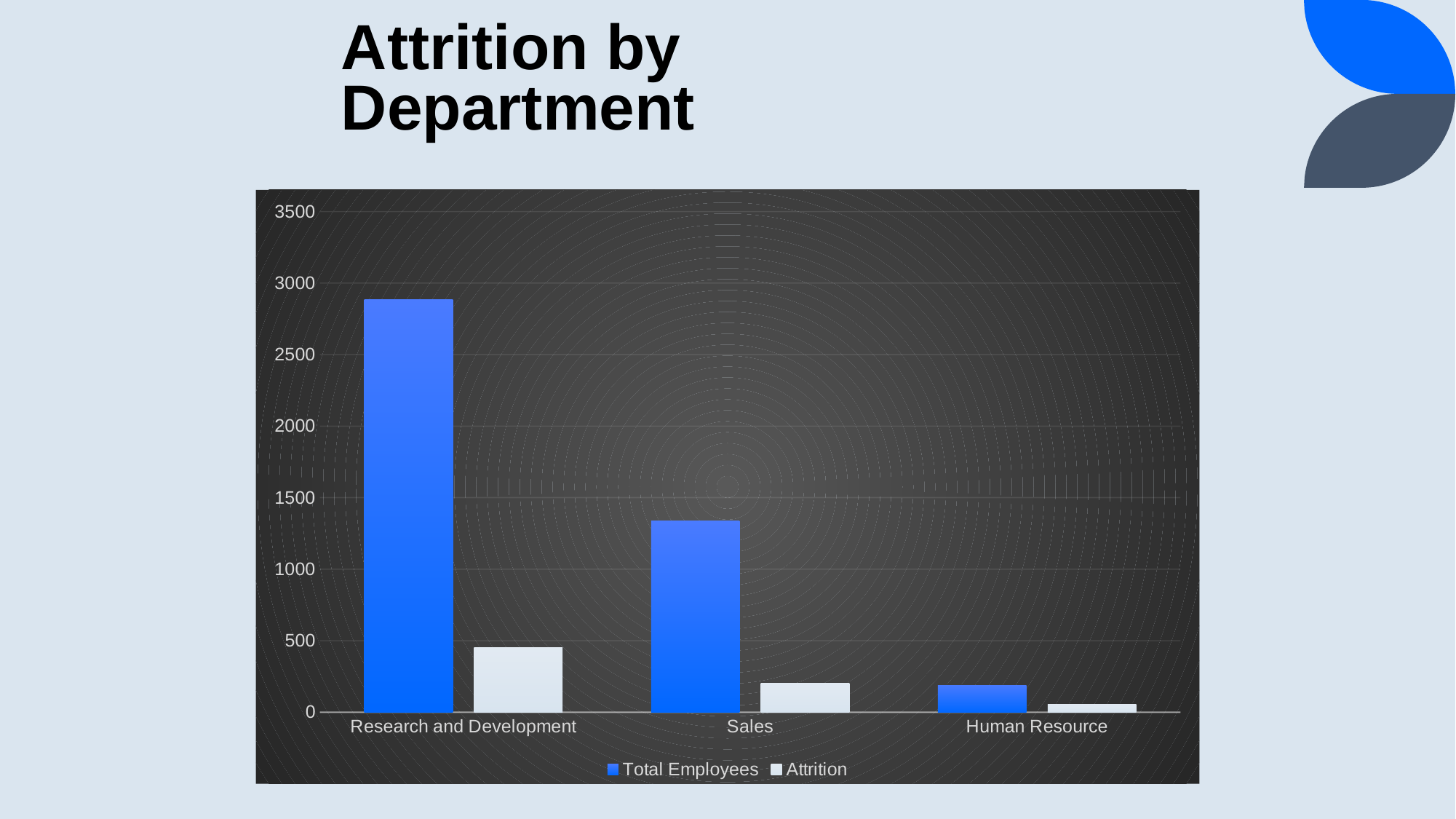

# Attrition by Department

### Chart:

| Category | Total Employees | Attrition |
|---|---|---|
| Research and Development | 2883.0 | 453.0 |
| Sales | 1338.0 | 201.0 |
| Human Resource | 189.0 | 57.0 |